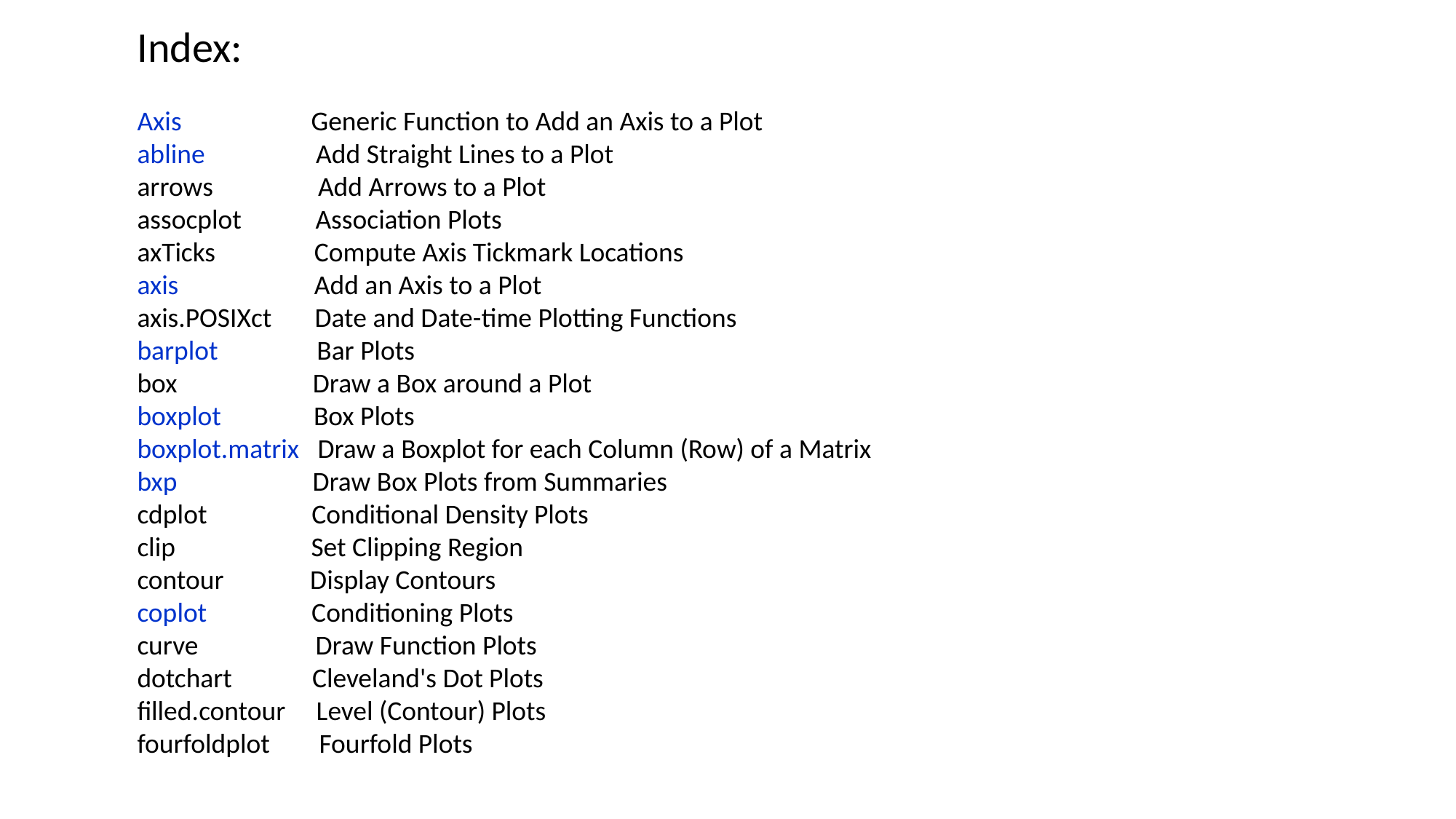

Index:

Axis                     Generic Function to Add an Axis to a Plot
abline                  Add Straight Lines to a Plot
arrows                 Add Arrows to a Plot
assocplot            Association Plots
axTicks                Compute Axis Tickmark Locations
axis                      Add an Axis to a Plot
axis.POSIXct       Date and Date-time Plotting Functions
barplot                Bar Plots
box                      Draw a Box around a Plot
boxplot               Box Plots
boxplot.matrix   Draw a Boxplot for each Column (Row) of a Matrix
bxp                      Draw Box Plots from Summaries
cdplot                 Conditional Density Plots
clip                      Set Clipping Region
contour              Display Contours
coplot                 Conditioning Plots
curve                   Draw Function Plots
dotchart             Cleveland's Dot Plots
filled.contour     Level (Contour) Plots
fourfoldplot        Fourfold Plots